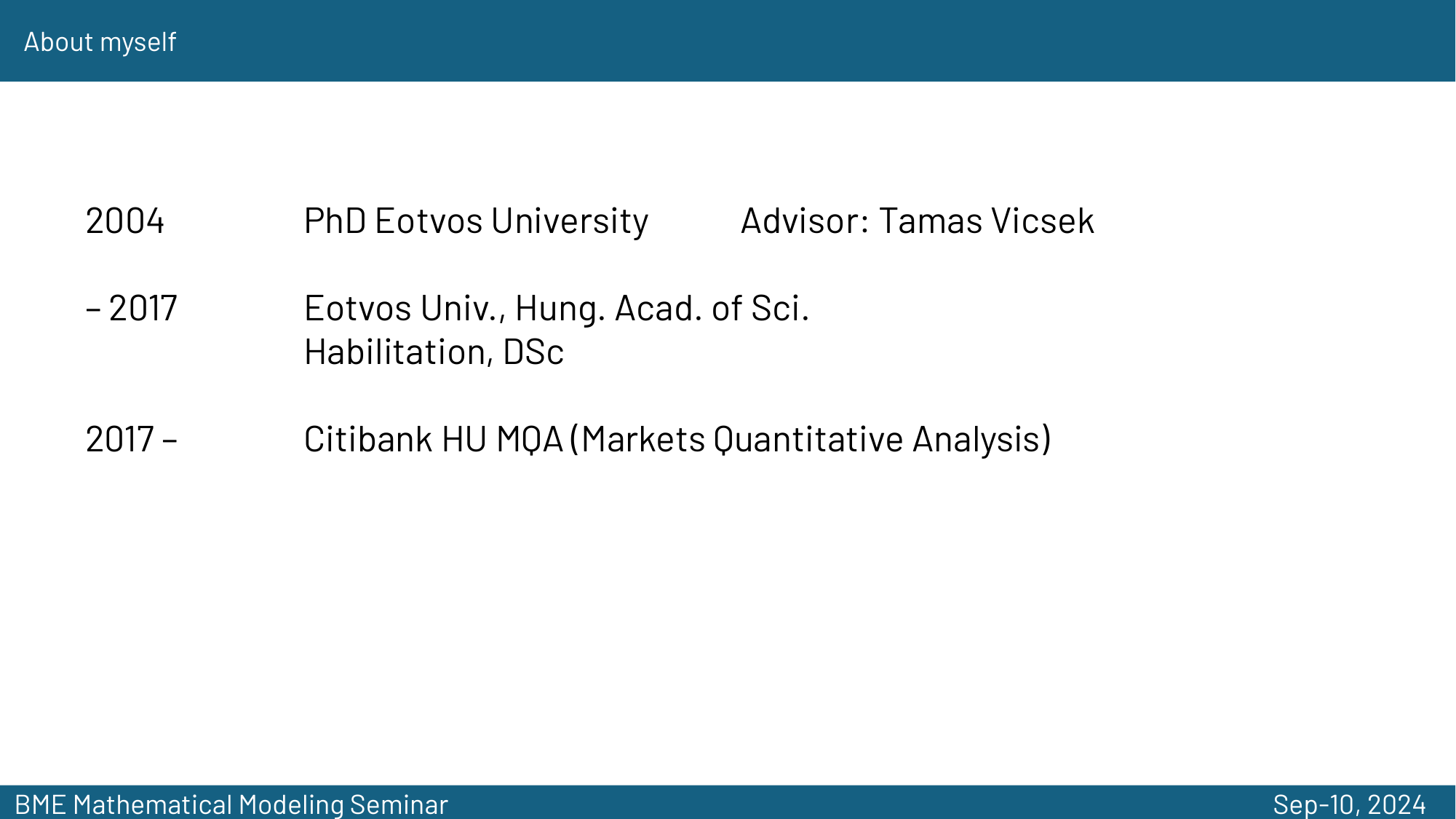

About myself
2004 		PhD Eotvos University	Advisor: Tamas Vicsek

– 2017		Eotvos Univ., Hung. Acad. of Sci.
		Habilitation, DSc

2017 –		Citibank HU MQA (Markets Quantitative Analysis)